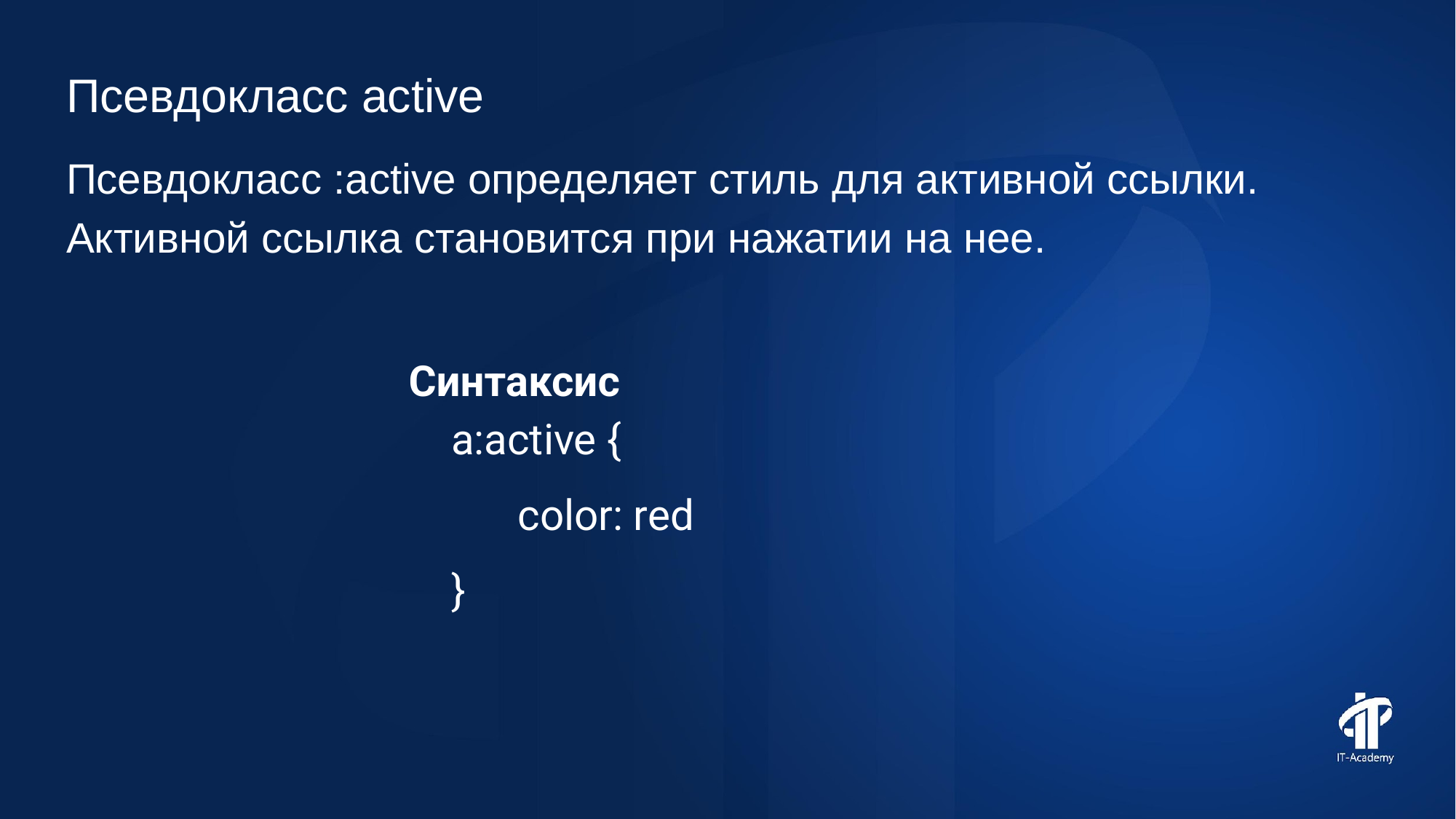

Псевдокласс active
Псевдокласс :active определяет стиль для активной ссылки. Активной ссылка становится при нажатии на нее.
Синтаксис
a:active {
color: red
}